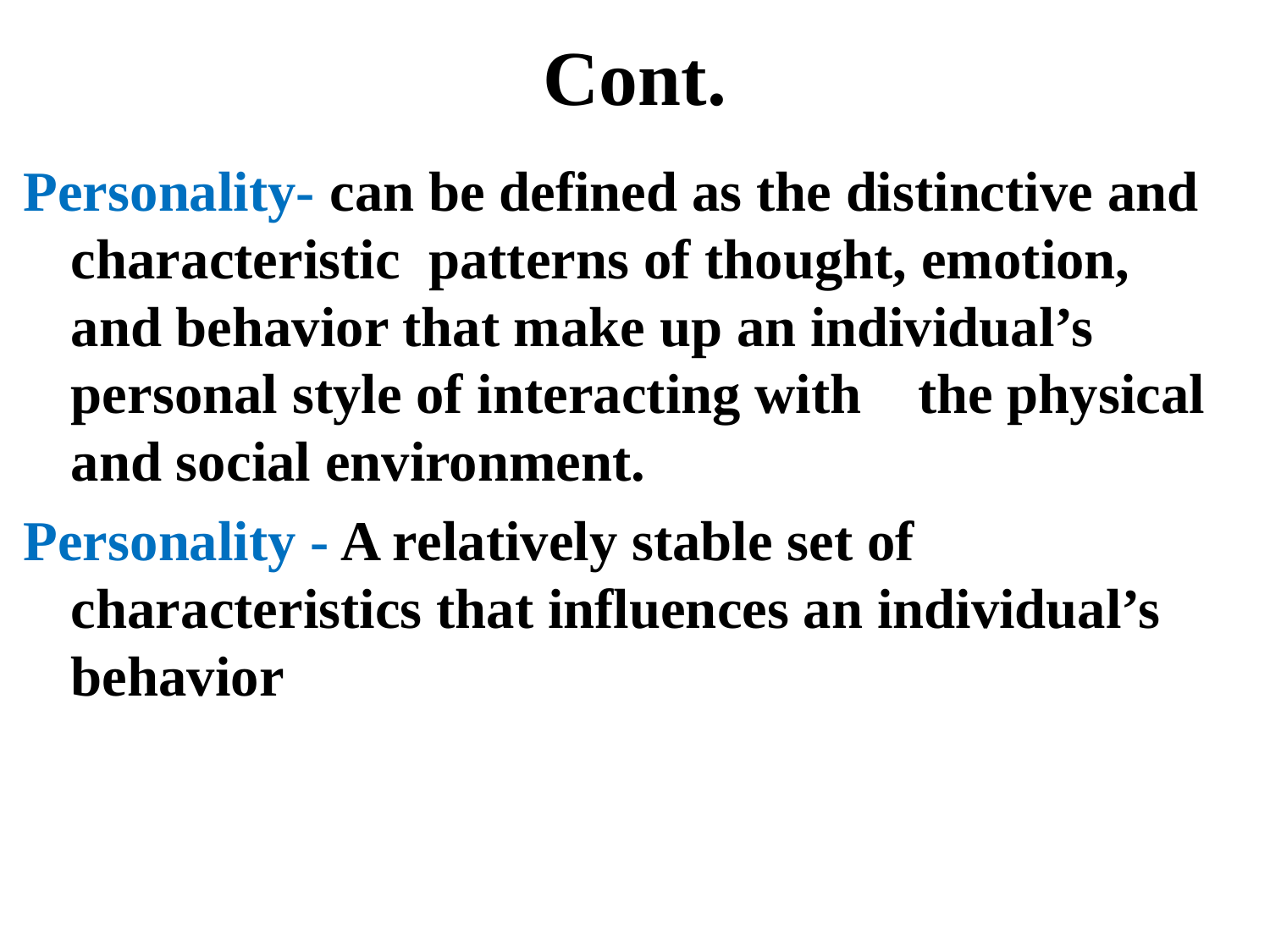

# Cont.
Personality- can be defined as the distinctive and characteristic  patterns of thought, emotion, and behavior that make up an individual’s personal style of interacting with    the physical and social environment.
Personality - A relatively stable set of characteristics that influences an individual’s behavior